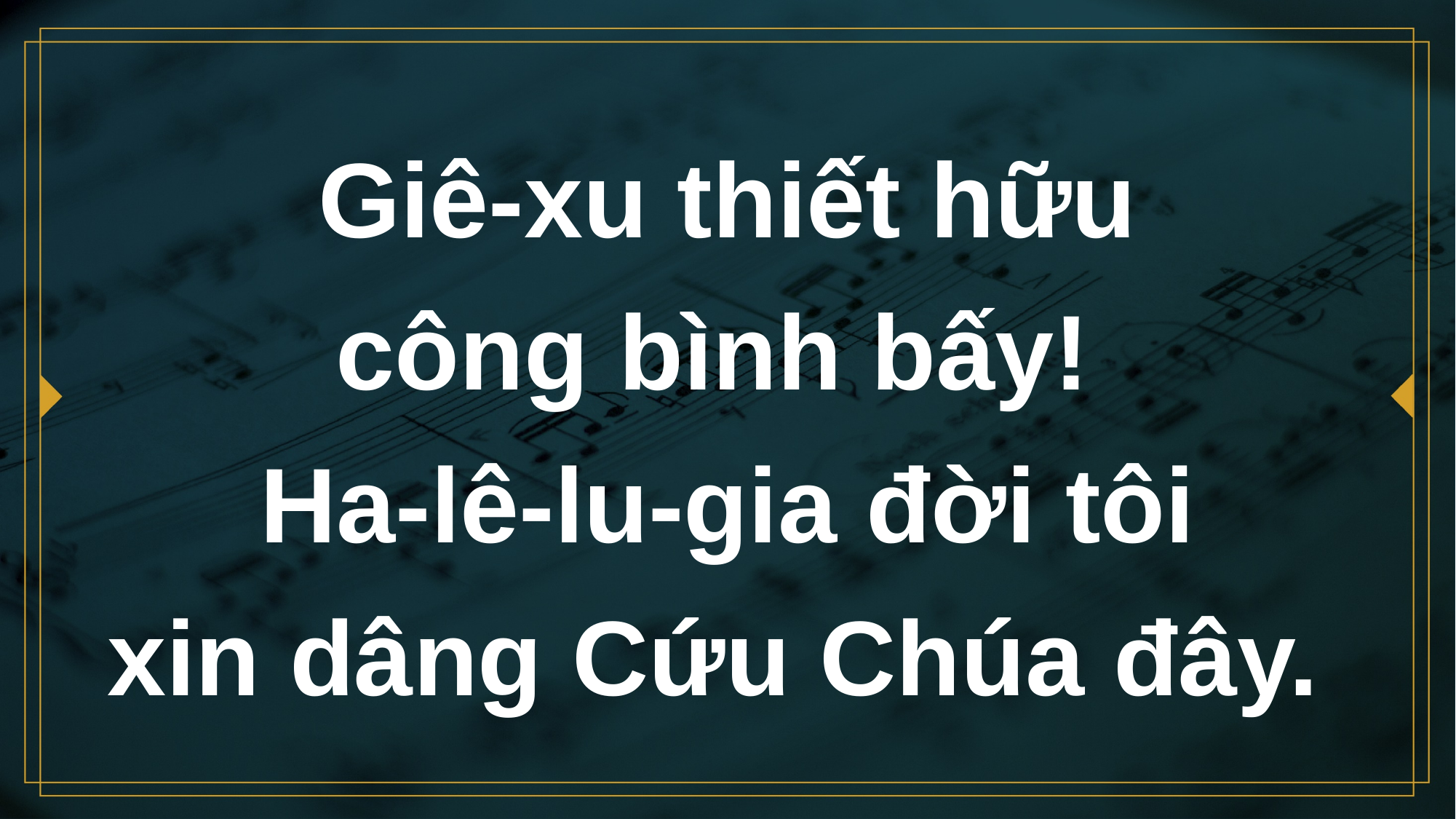

# Giê-xu thiết hữu công bình bấy!
Ha-lê-lu-gia đời tôi
xin dâng Cứu Chúa đây.